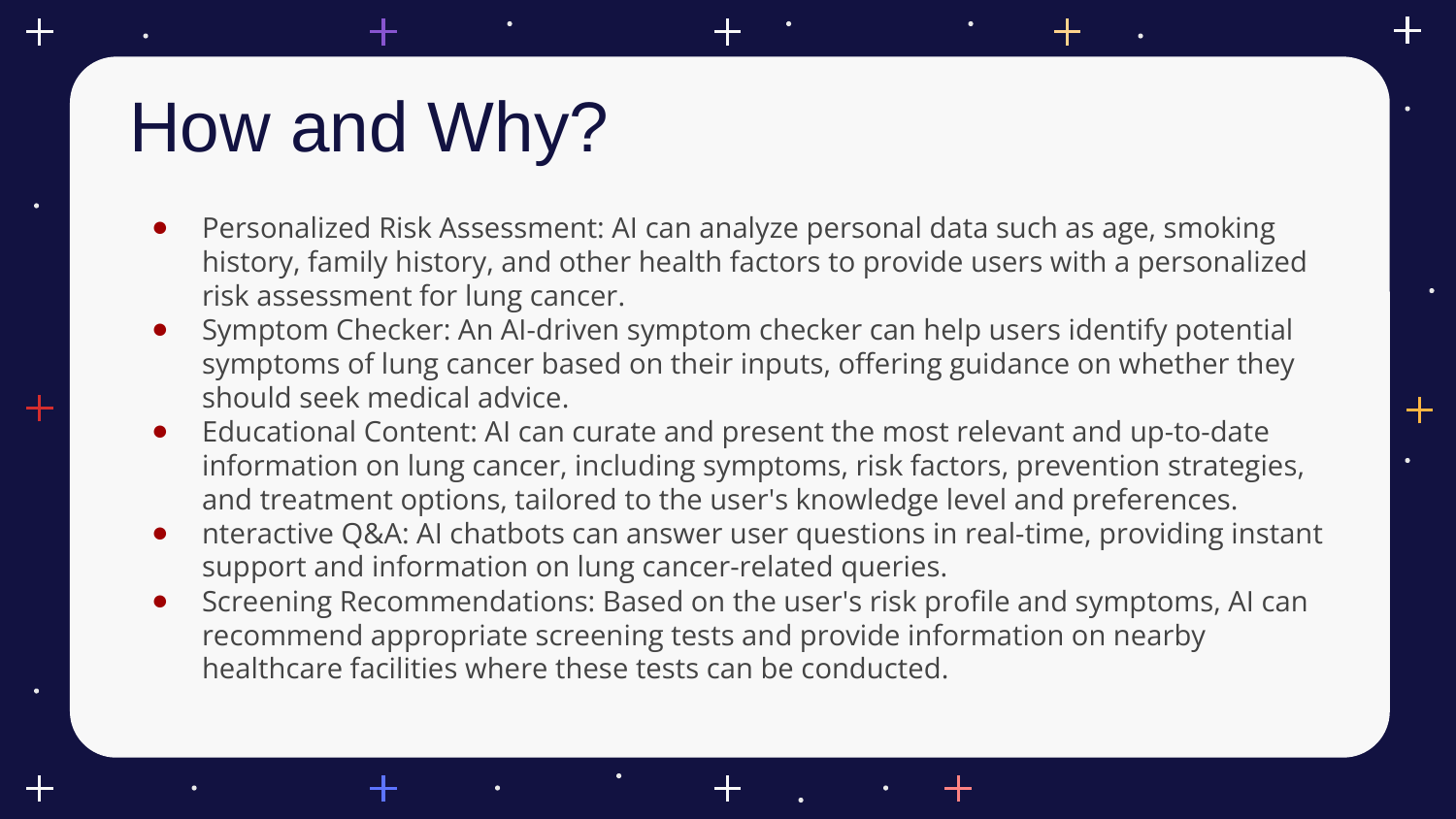

# How and Why?
Personalized Risk Assessment: AI can analyze personal data such as age, smoking history, family history, and other health factors to provide users with a personalized risk assessment for lung cancer.
Symptom Checker: An AI-driven symptom checker can help users identify potential symptoms of lung cancer based on their inputs, offering guidance on whether they should seek medical advice.
Educational Content: AI can curate and present the most relevant and up-to-date information on lung cancer, including symptoms, risk factors, prevention strategies, and treatment options, tailored to the user's knowledge level and preferences.
nteractive Q&A: AI chatbots can answer user questions in real-time, providing instant support and information on lung cancer-related queries.
Screening Recommendations: Based on the user's risk profile and symptoms, AI can recommend appropriate screening tests and provide information on nearby healthcare facilities where these tests can be conducted.